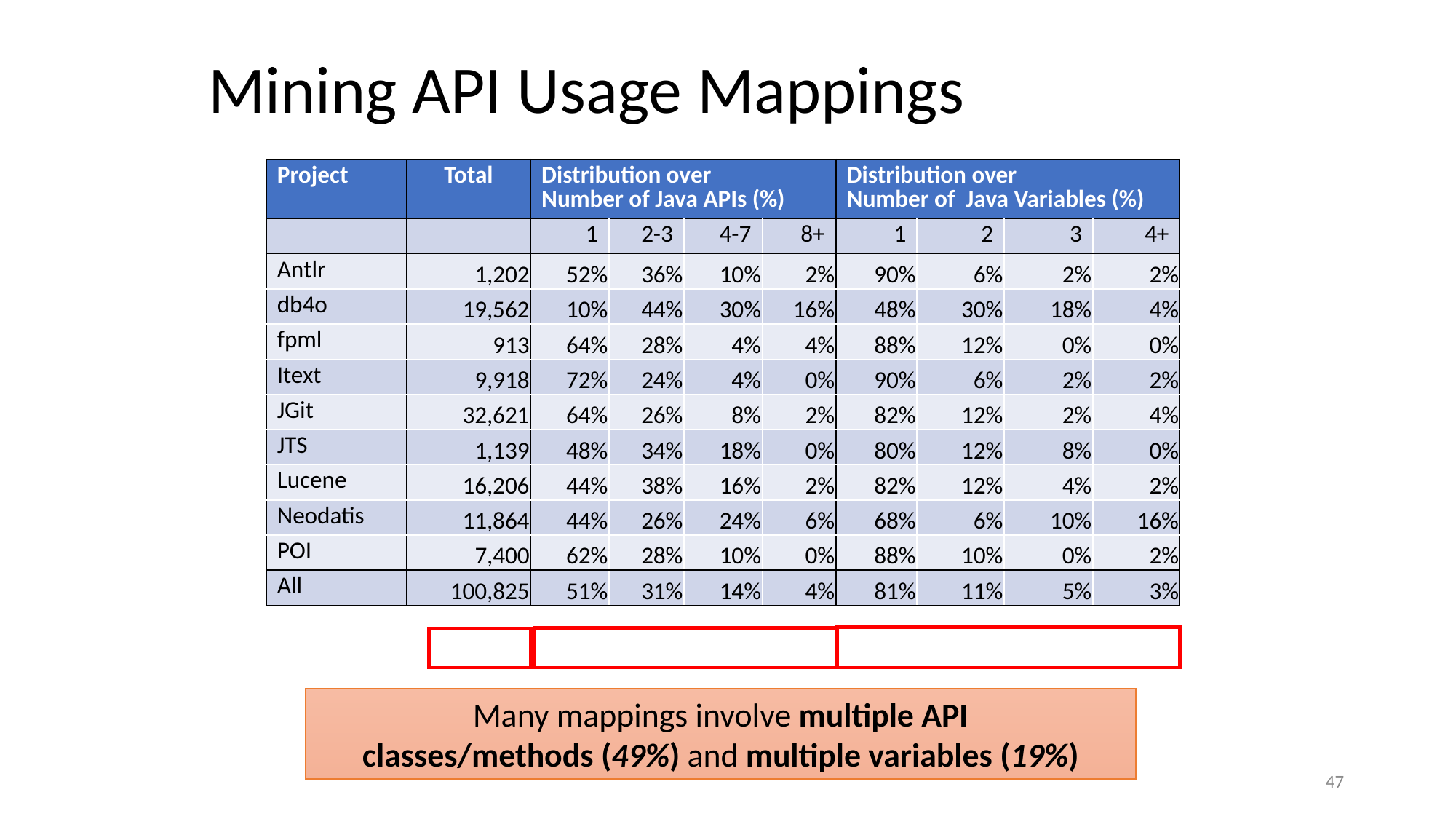

# Mining API Usage Mappings
| Project | Total | Distribution over Number of Java APIs (%) |  |  |  | Distribution over Number of Java Variables (%) |  |  |  |
| --- | --- | --- | --- | --- | --- | --- | --- | --- | --- |
|  |  | 1 | 2-3 | 4-7 | 8+ | 1 | 2 | 3 | 4+ |
| Antlr | 1,202 | 52% | 36% | 10% | 2% | 90% | 6% | 2% | 2% |
| db4o | 19,562 | 10% | 44% | 30% | 16% | 48% | 30% | 18% | 4% |
| fpml | 913 | 64% | 28% | 4% | 4% | 88% | 12% | 0% | 0% |
| Itext | 9,918 | 72% | 24% | 4% | 0% | 90% | 6% | 2% | 2% |
| JGit | 32,621 | 64% | 26% | 8% | 2% | 82% | 12% | 2% | 4% |
| JTS | 1,139 | 48% | 34% | 18% | 0% | 80% | 12% | 8% | 0% |
| Lucene | 16,206 | 44% | 38% | 16% | 2% | 82% | 12% | 4% | 2% |
| Neodatis | 11,864 | 44% | 26% | 24% | 6% | 68% | 6% | 10% | 16% |
| POI | 7,400 | 62% | 28% | 10% | 0% | 88% | 10% | 0% | 2% |
| All | 100,825 | 51% | 31% | 14% | 4% | 81% | 11% | 5% | 3% |

Many mappings involve multiple API
classes/methods (49%) and multiple variables (19%)
47